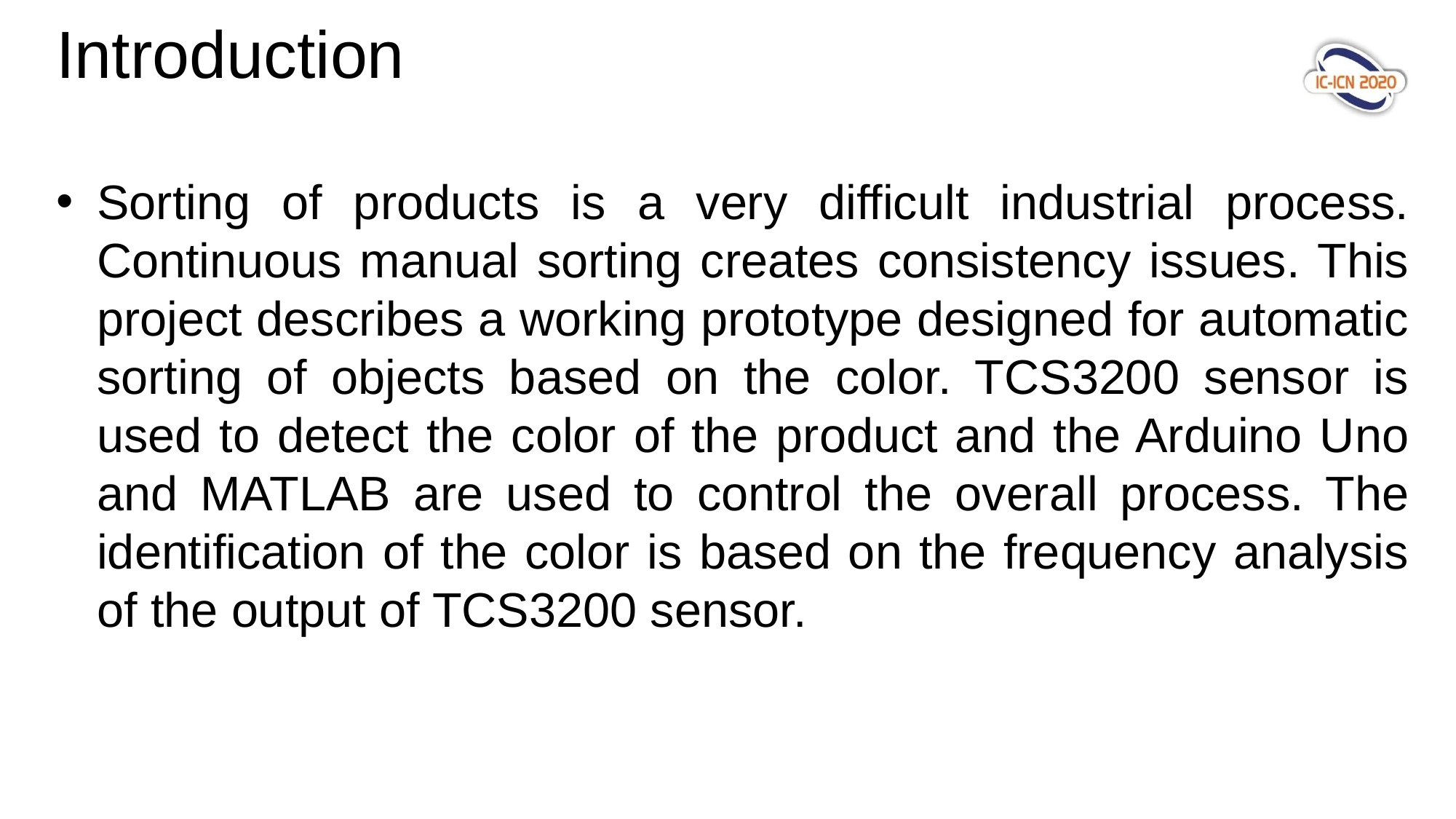

# Introduction
Sorting of products is a very difficult industrial process. Continuous manual sorting creates consistency issues. This project describes a working prototype designed for automatic sorting of objects based on the color. TCS3200 sensor is used to detect the color of the product and the Arduino Uno and MATLAB are used to control the overall process. The identification of the color is based on the frequency analysis of the output of TCS3200 sensor.